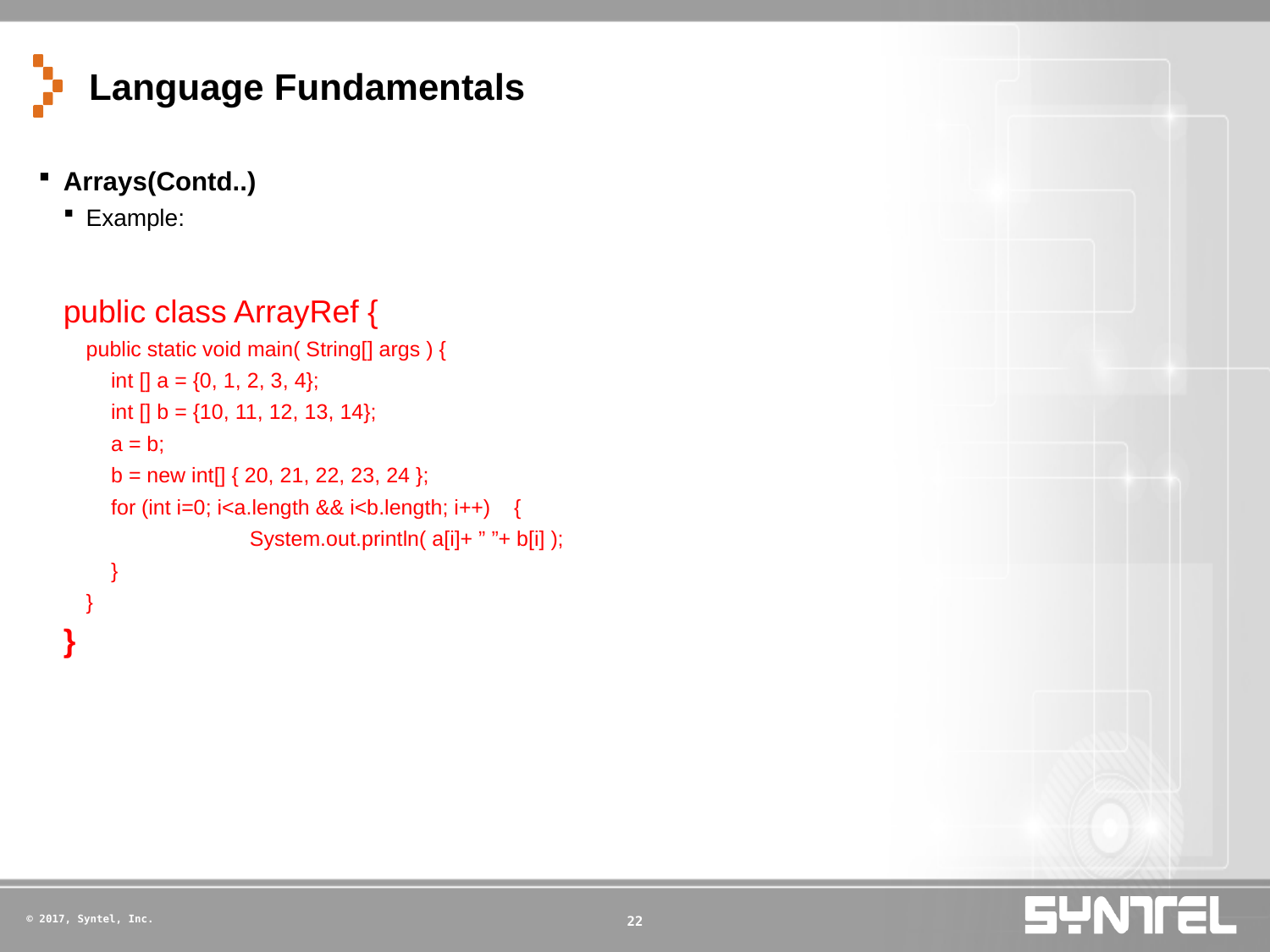

# Language Fundamentals
Arrays(Contd..)
Example:

public class ArrayRef {
public static void main( String[] args ) {
	int [] a = {0, 1, 2, 3, 4};
	int [] b = {10, 11, 12, 13, 14};
	a = b;
	b = new int[] { 20, 21, 22, 23, 24 };
	for (int i=0; i<a.length && i<b.length; i++)    {
		  System.out.println( a[i]+ ” ”+ b[i] );
	}
}
	}